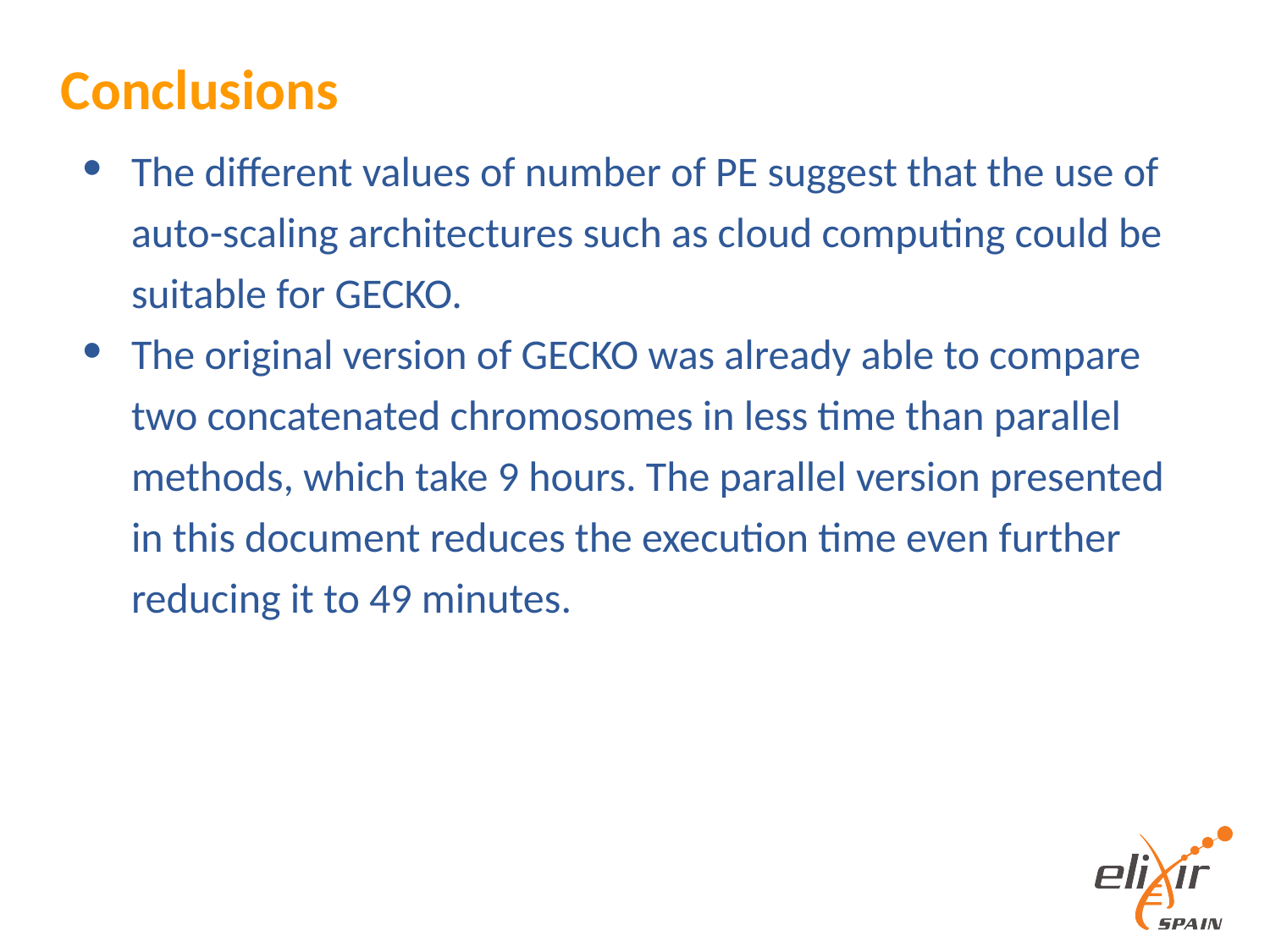

Conclusions
The different values of number of PE suggest that the use of auto-scaling architectures such as cloud computing could be suitable for GECKO.
The original version of GECKO was already able to compare two concatenated chromosomes in less time than parallel methods, which take 9 hours. The parallel version presented in this document reduces the execution time even further reducing it to 49 minutes.